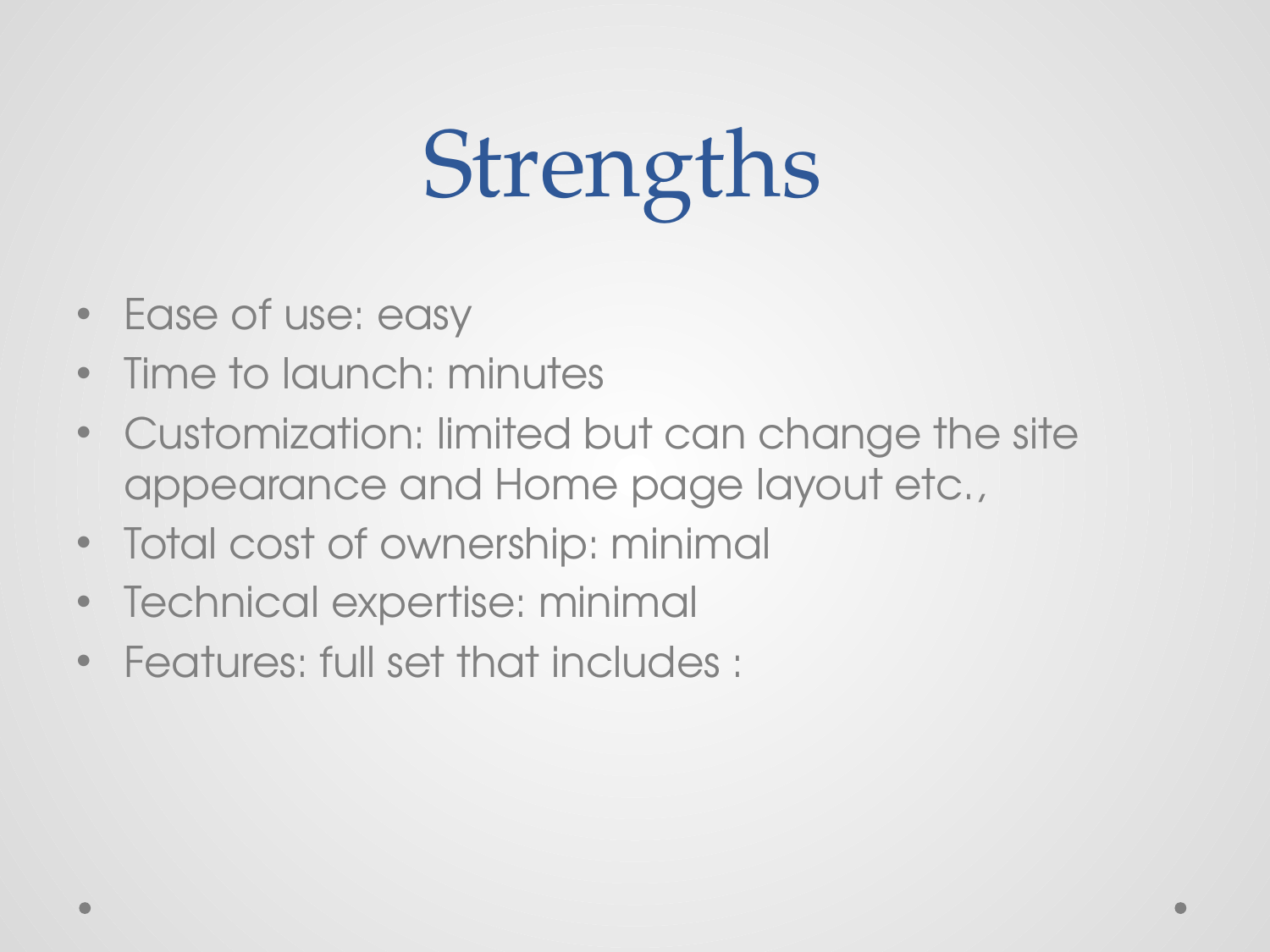

# Strengths

Ease of use: easy
Time to launch: minutes
Customization: limited but can change the site appearance and Home page layout etc.,
Total cost of ownership: minimal
Technical expertise: minimal
Features: full set that includes :